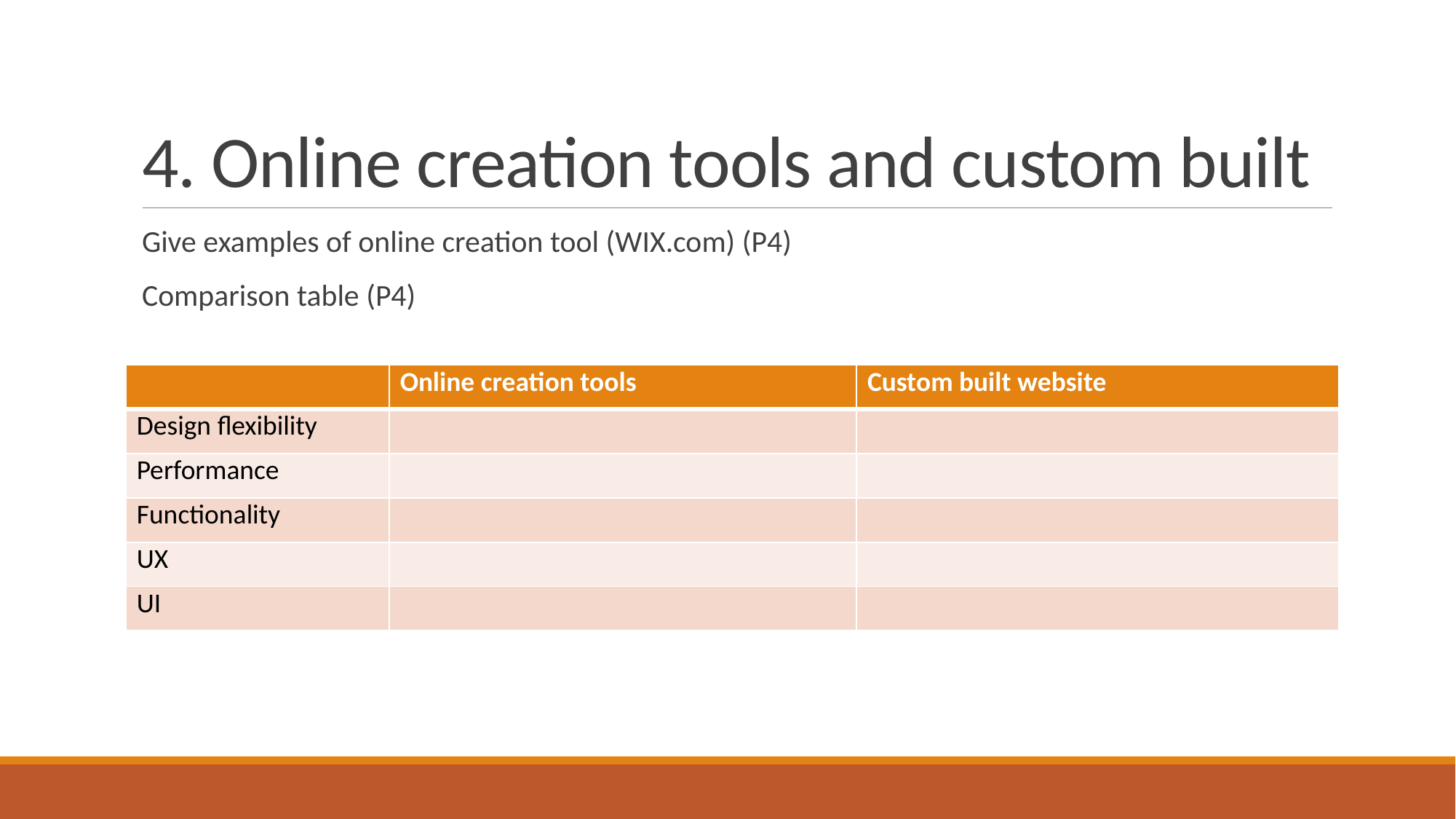

# 4. Online creation tools and custom built
Give examples of online creation tool (WIX.com) (P4)
Comparison table (P4)
|  | Online creation tools | Custom built website |
| --- | --- | --- |
| Design flexibility |  |  |
| Performance |  |  |
| Functionality |  |  |
| UX |  |  |
| UI |  |  |